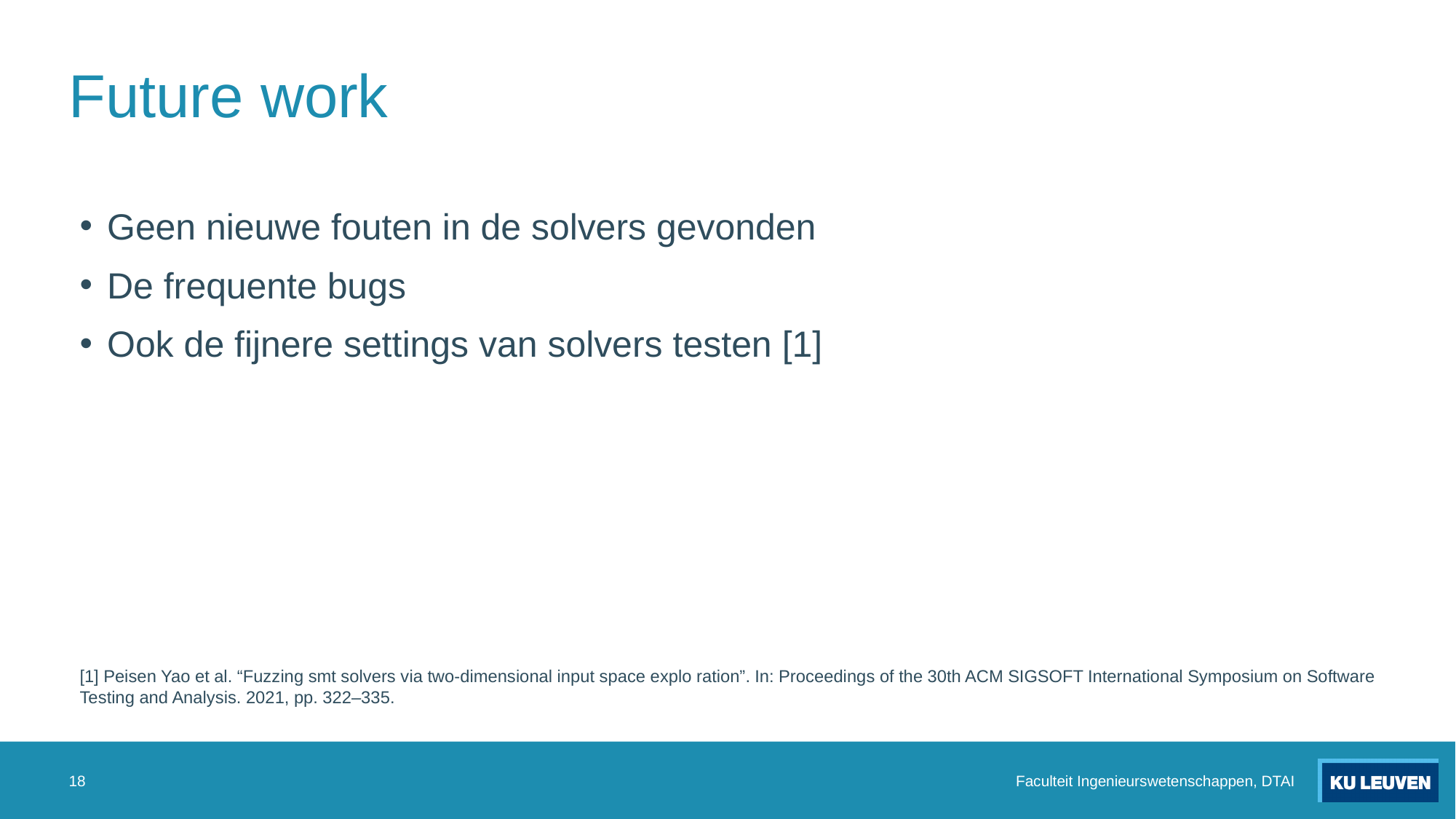

# Future work
Geen nieuwe fouten in de solvers gevonden
De frequente bugs
Ook de fijnere settings van solvers testen [1]
[1] Peisen Yao et al. “Fuzzing smt solvers via two-dimensional input space explo ration”. In: Proceedings of the 30th ACM SIGSOFT International Symposium on Software Testing and Analysis. 2021, pp. 322–335.
18
Faculteit Ingenieurswetenschappen, DTAI